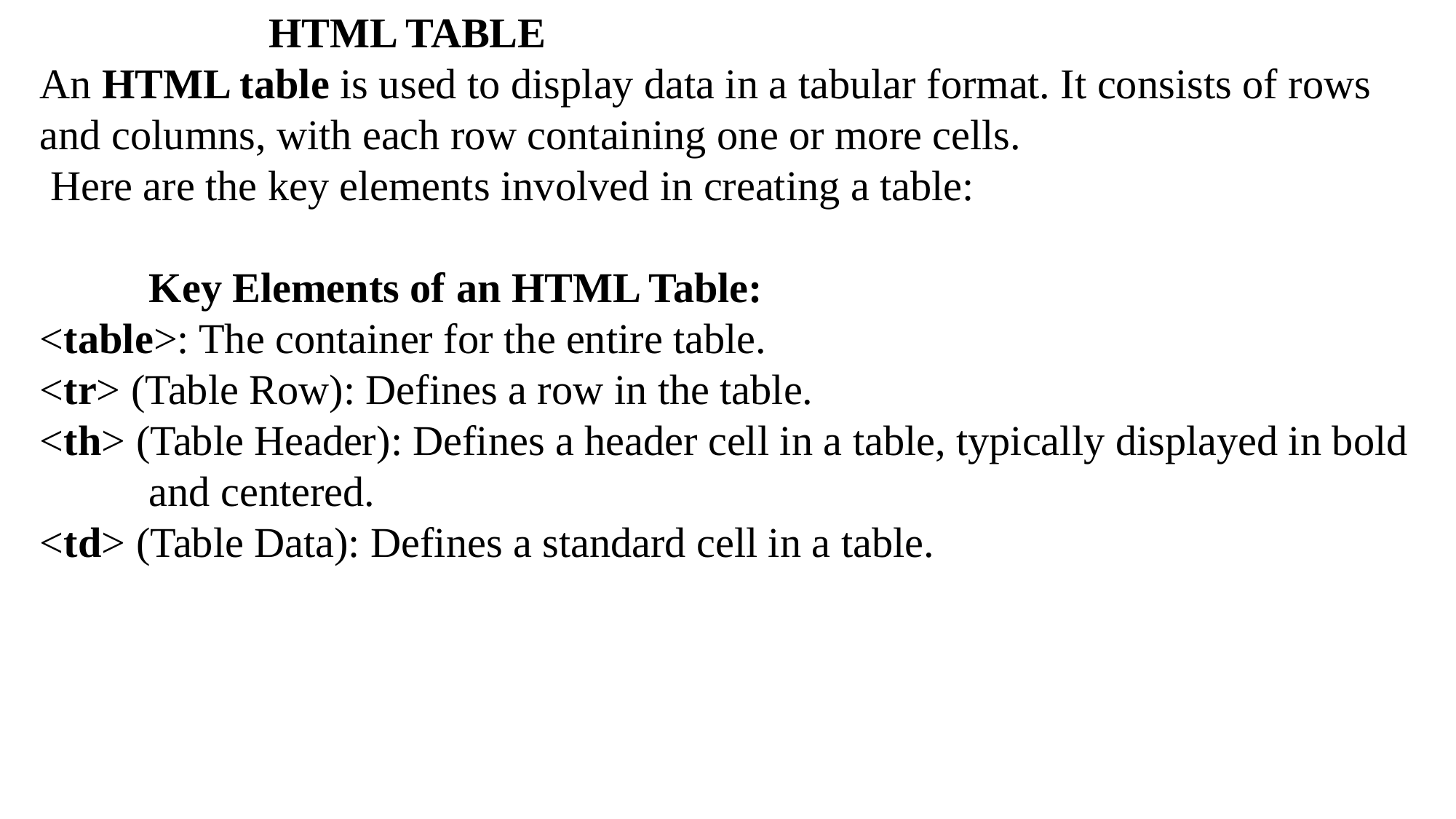

HTML TABLE
An HTML table is used to display data in a tabular format. It consists of rows and columns, with each row containing one or more cells.
 Here are the key elements involved in creating a table:

	Key Elements of an HTML Table:
<table>: The container for the entire table.
<tr> (Table Row): Defines a row in the table.
<th> (Table Header): Defines a header cell in a table, typically displayed in bold 	and centered.
<td> (Table Data): Defines a standard cell in a table.